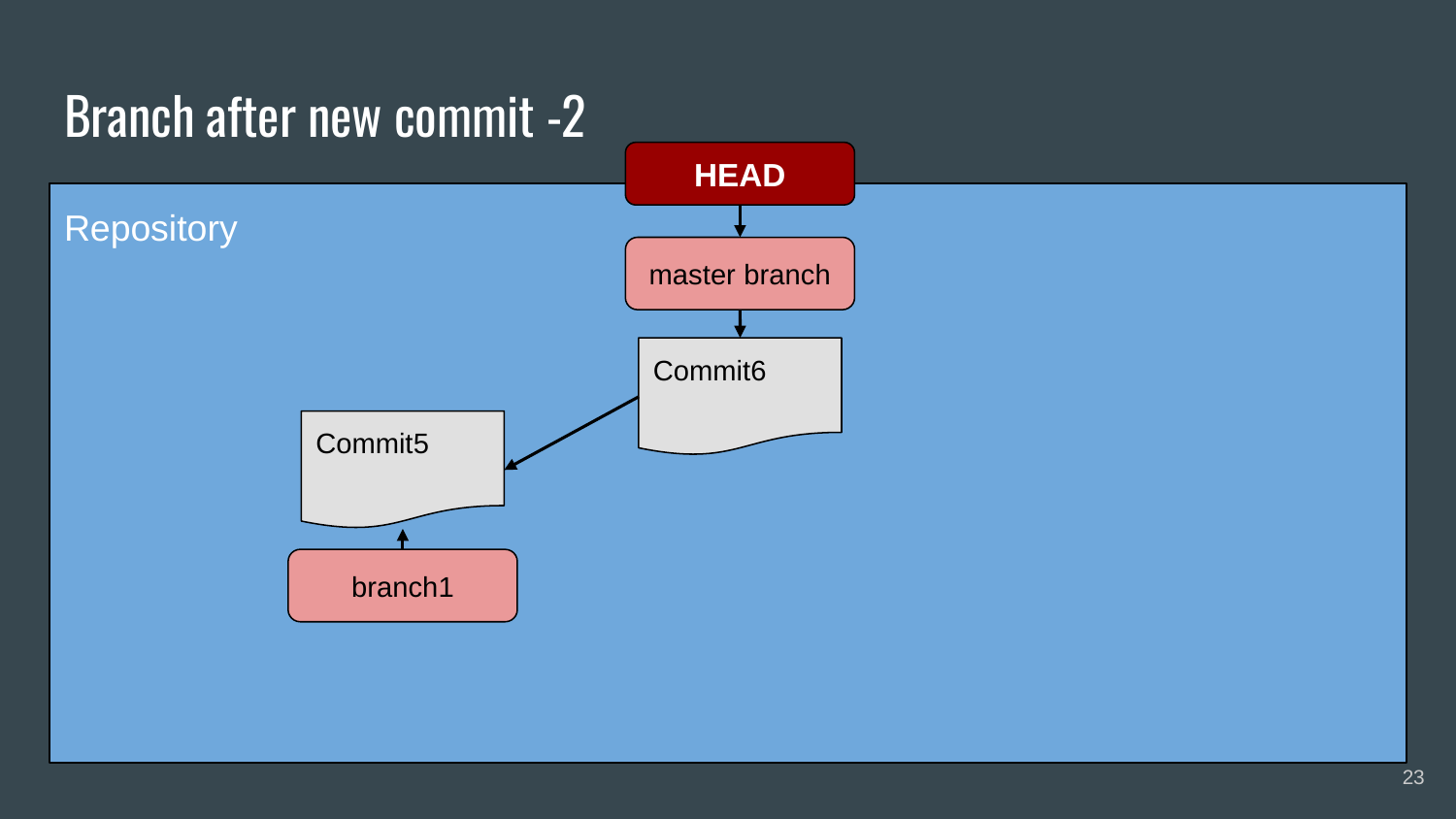

# Branch after new commit -2
HEAD
Repository
master branch
Commit6
Commit5
branch1
23